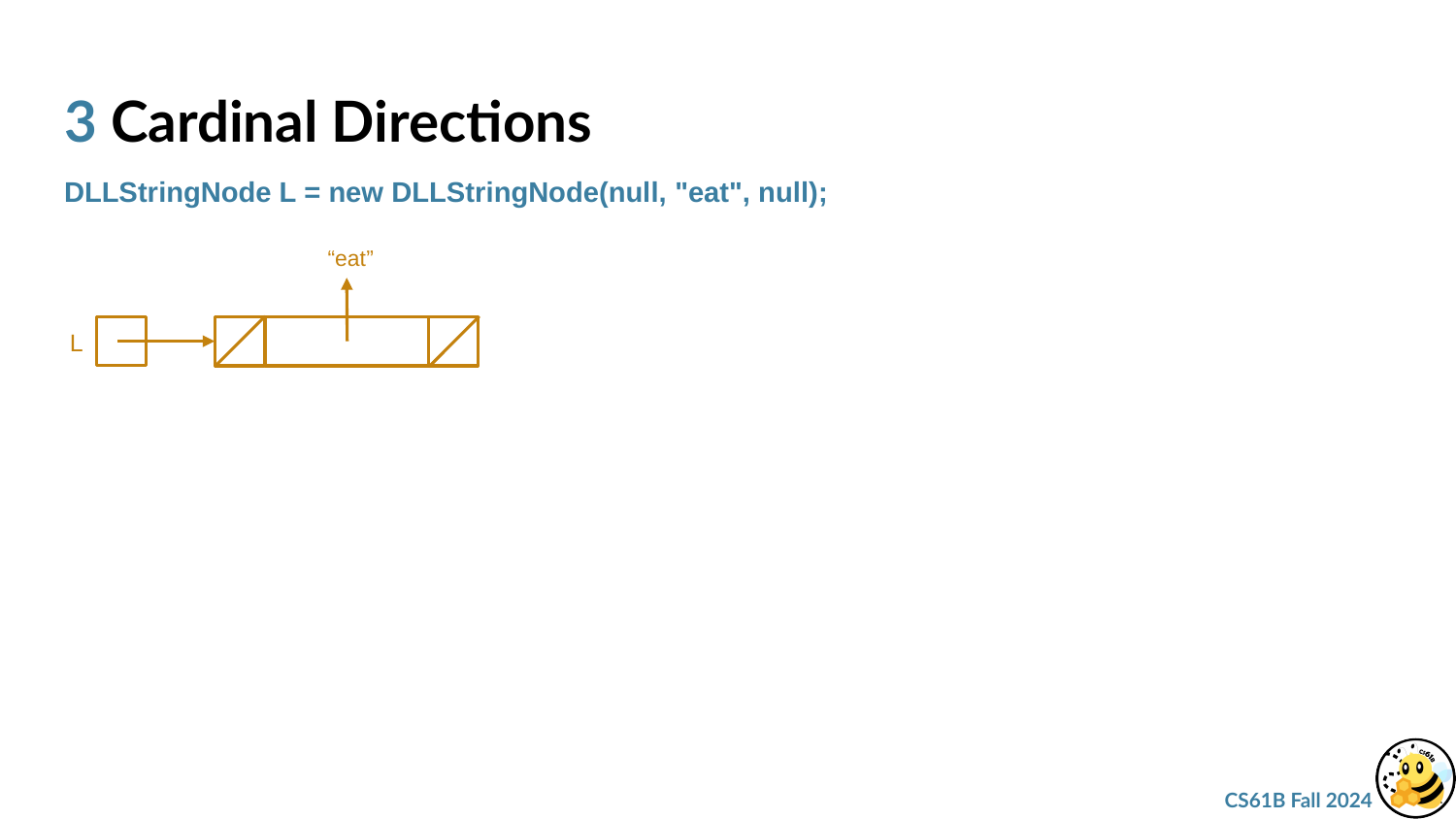

# 3 Cardinal Directions

DLLStringNode L = new DLLStringNode(null, "eat", null);

“eat”

L